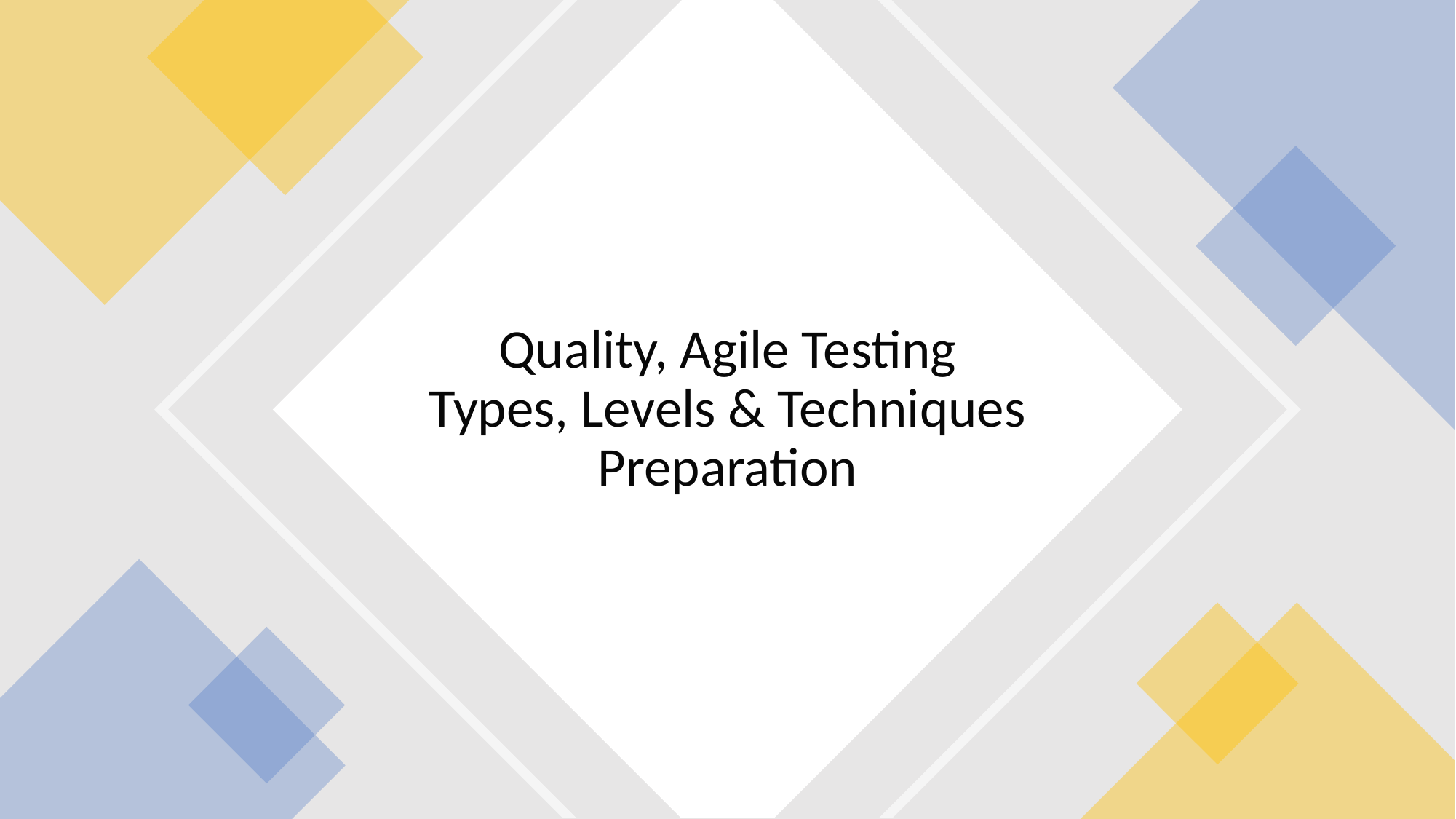

# Quality, Agile Testing Types, Levels & Techniques Preparation

1